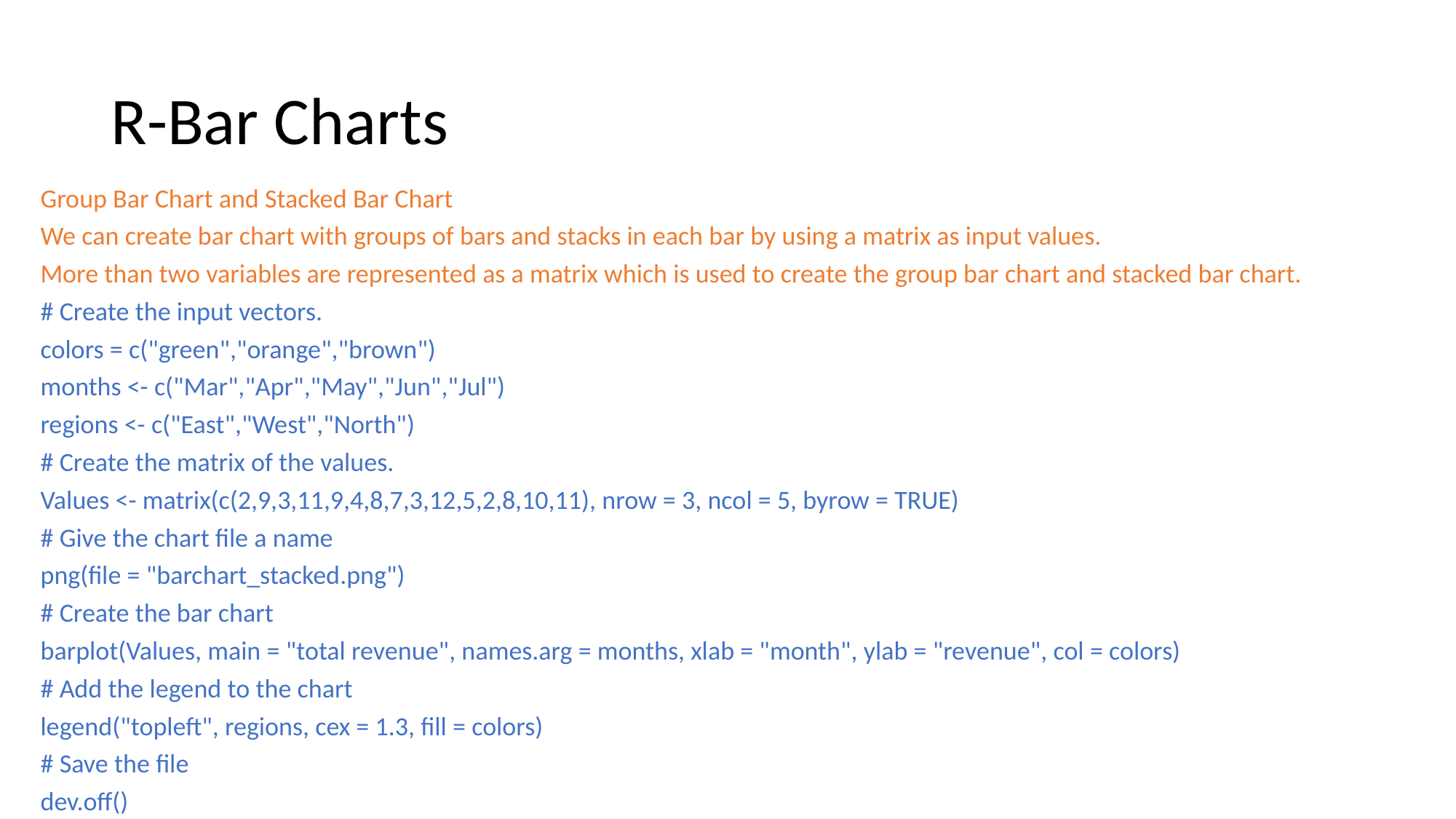

# R-Bar Charts
Group Bar Chart and Stacked Bar Chart
We can create bar chart with groups of bars and stacks in each bar by using a matrix as input values.
More than two variables are represented as a matrix which is used to create the group bar chart and stacked bar chart.
# Create the input vectors.
colors = c("green","orange","brown")
months <- c("Mar","Apr","May","Jun","Jul")
regions <- c("East","West","North")
# Create the matrix of the values.
Values <- matrix(c(2,9,3,11,9,4,8,7,3,12,5,2,8,10,11), nrow = 3, ncol = 5, byrow = TRUE)
# Give the chart file a name
png(file = "barchart_stacked.png")
# Create the bar chart
barplot(Values, main = "total revenue", names.arg = months, xlab = "month", ylab = "revenue", col = colors)
# Add the legend to the chart
legend("topleft", regions, cex = 1.3, fill = colors)
# Save the file
dev.off()